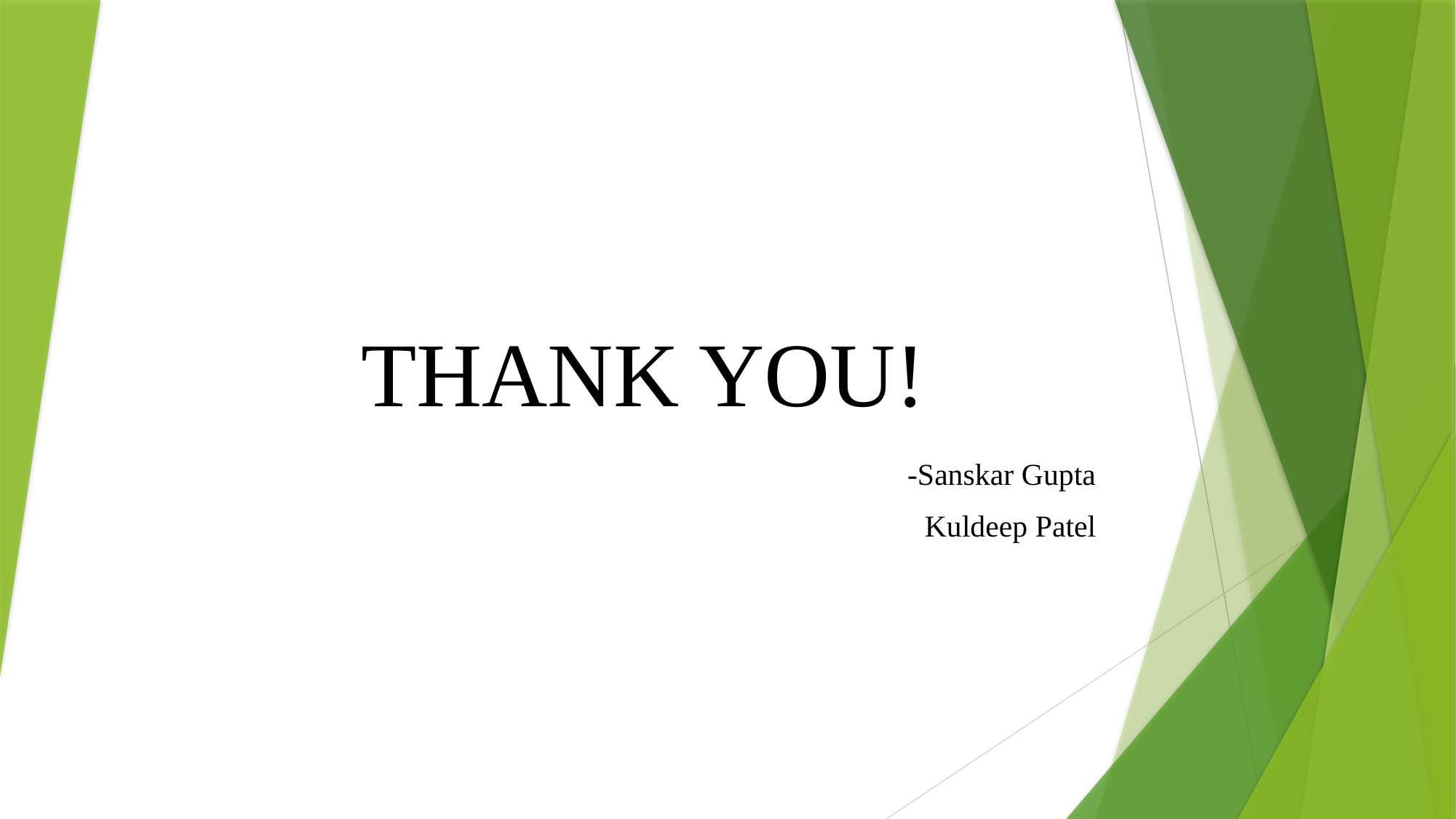

# THANK YOU!
-Sanskar Gupta
Kuldeep Patel